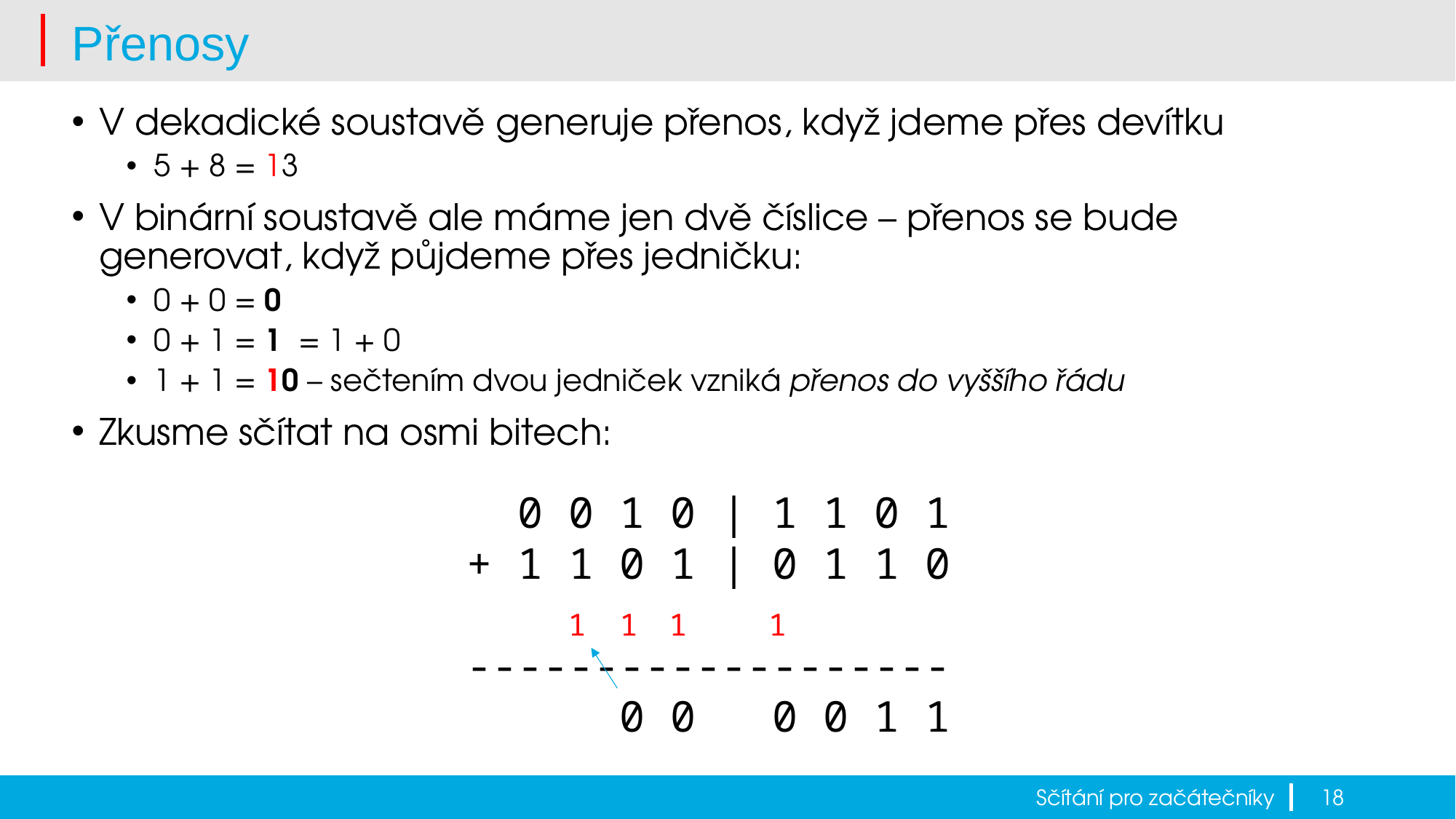

# Přenosy
V dekadické soustavě generuje přenos, když jdeme přes devítku
5 + 8 = 13
V binární soustavě ale máme jen dvě číslice – přenos se bude generovat, když půjdeme přes jedničku:
0 + 0 = 0
0 + 1 = 1  = 1 + 0
1 + 1 = 10 – sečtením dvou jedniček vzniká přenos do vyššího řádu
Zkusme sčítat na osmi bitech:
  0 0 1 0 | 1 1 0 1
+ 1 1 0 1 | 0 1 1 0

-------------------
      0 0   0 0 1 1
1
1
1
1
Sčítání pro začátečníky
18